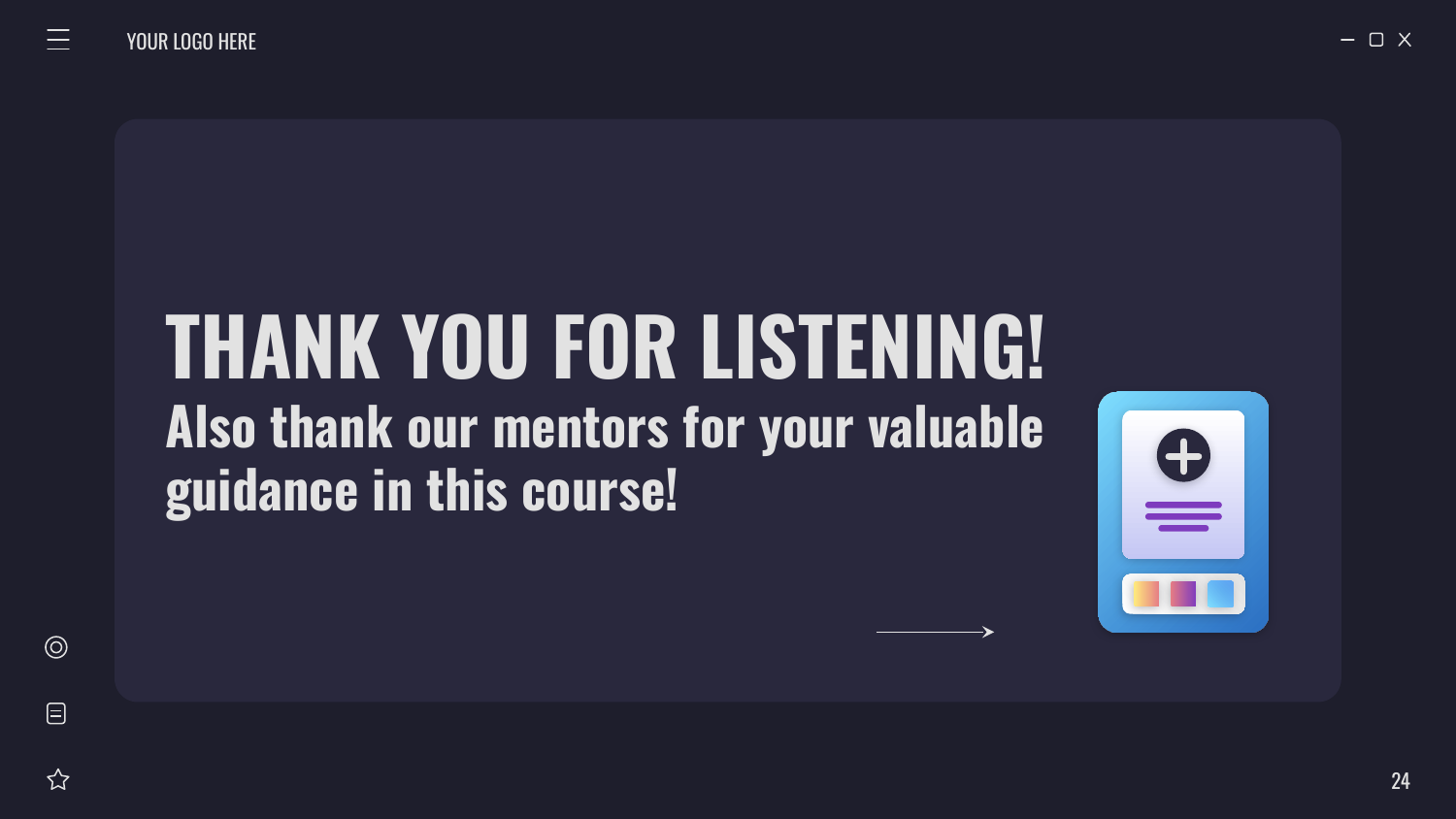

YOUR LOGO HERE

# THANK YOU FOR LISTENING!
Also thank our mentors for your valuable guidance in this course!

24